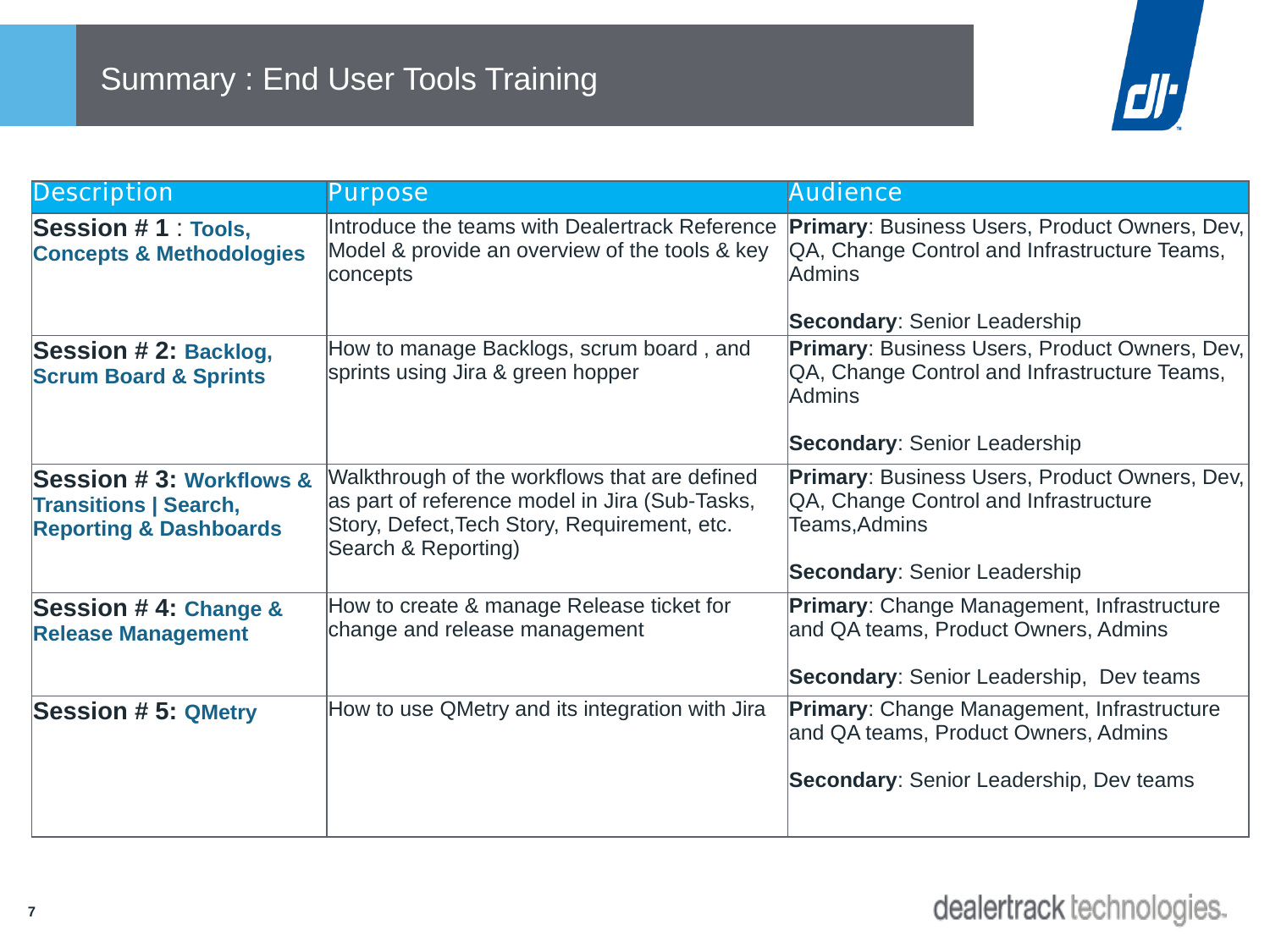

# Summary : End User Tools Training
| Description | Purpose | Audience |
| --- | --- | --- |
| Session # 1 : Tools, Concepts & Methodologies | Introduce the teams with Dealertrack Reference Model & provide an overview of the tools & key concepts | Primary: Business Users, Product Owners, Dev, QA, Change Control and Infrastructure Teams, Admins Secondary: Senior Leadership |
| Session # 2: Backlog, Scrum Board & Sprints | How to manage Backlogs, scrum board , and sprints using Jira & green hopper | Primary: Business Users, Product Owners, Dev, QA, Change Control and Infrastructure Teams, Admins Secondary: Senior Leadership |
| Session # 3: Workflows & Transitions | Search, Reporting & Dashboards | Walkthrough of the workflows that are defined as part of reference model in Jira (Sub-Tasks, Story, Defect,Tech Story, Requirement, etc. Search & Reporting) | Primary: Business Users, Product Owners, Dev, QA, Change Control and Infrastructure Teams,Admins Secondary: Senior Leadership |
| Session # 4: Change & Release Management | How to create & manage Release ticket for change and release management | Primary: Change Management, Infrastructure and QA teams, Product Owners, Admins Secondary: Senior Leadership, Dev teams |
| Session # 5: QMetry | How to use QMetry and its integration with Jira | Primary: Change Management, Infrastructure and QA teams, Product Owners, Admins Secondary: Senior Leadership, Dev teams |
7